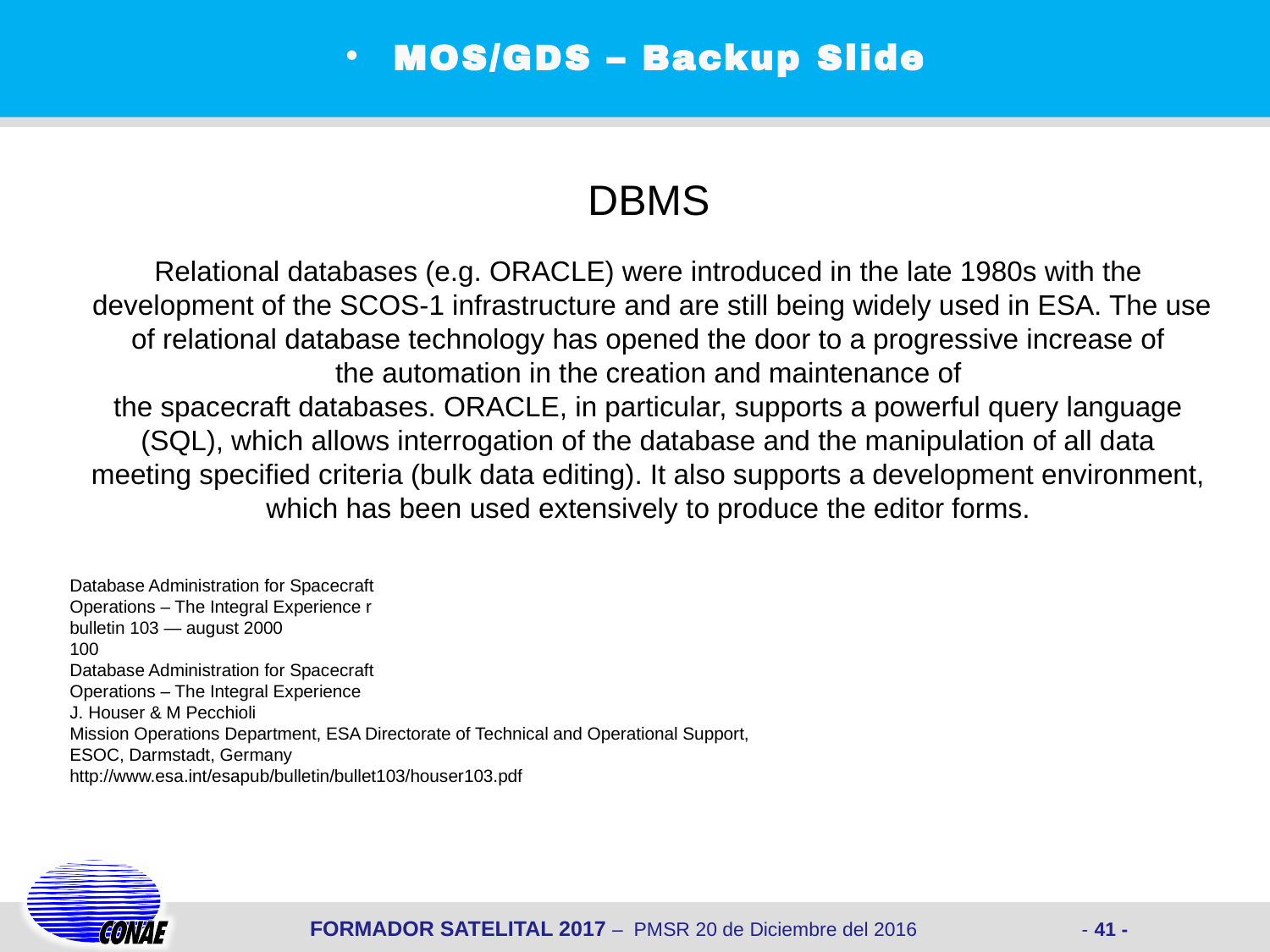

MOS/GDS – Backup Slide

DBMS

Relational databases (e.g. ORACLE) were introduced in the late 1980s with the  development of the SCOS-1 infrastructure and are still being widely used in ESA. The use of relational database technology has opened the door to a progressive increase of the automation in the creation and maintenance of
the spacecraft databases. ORACLE, in particular, supports a powerful query language
(SQL), which allows interrogation of the database and the manipulation of all data
meeting specified criteria (bulk data editing). It also supports a development environment,
which has been used extensively to produce the editor forms.

Database Administration for Spacecraft
Operations – The Integral Experience r
bulletin 103 — august 2000
100
Database Administration for Spacecraft
Operations – The Integral Experience
J. Houser & M Pecchioli
Mission Operations Department, ESA Directorate of Technical and Operational Support,
ESOC, Darmstadt, Germany
http://www.esa.int/esapub/bulletin/bullet103/houser103.pdf